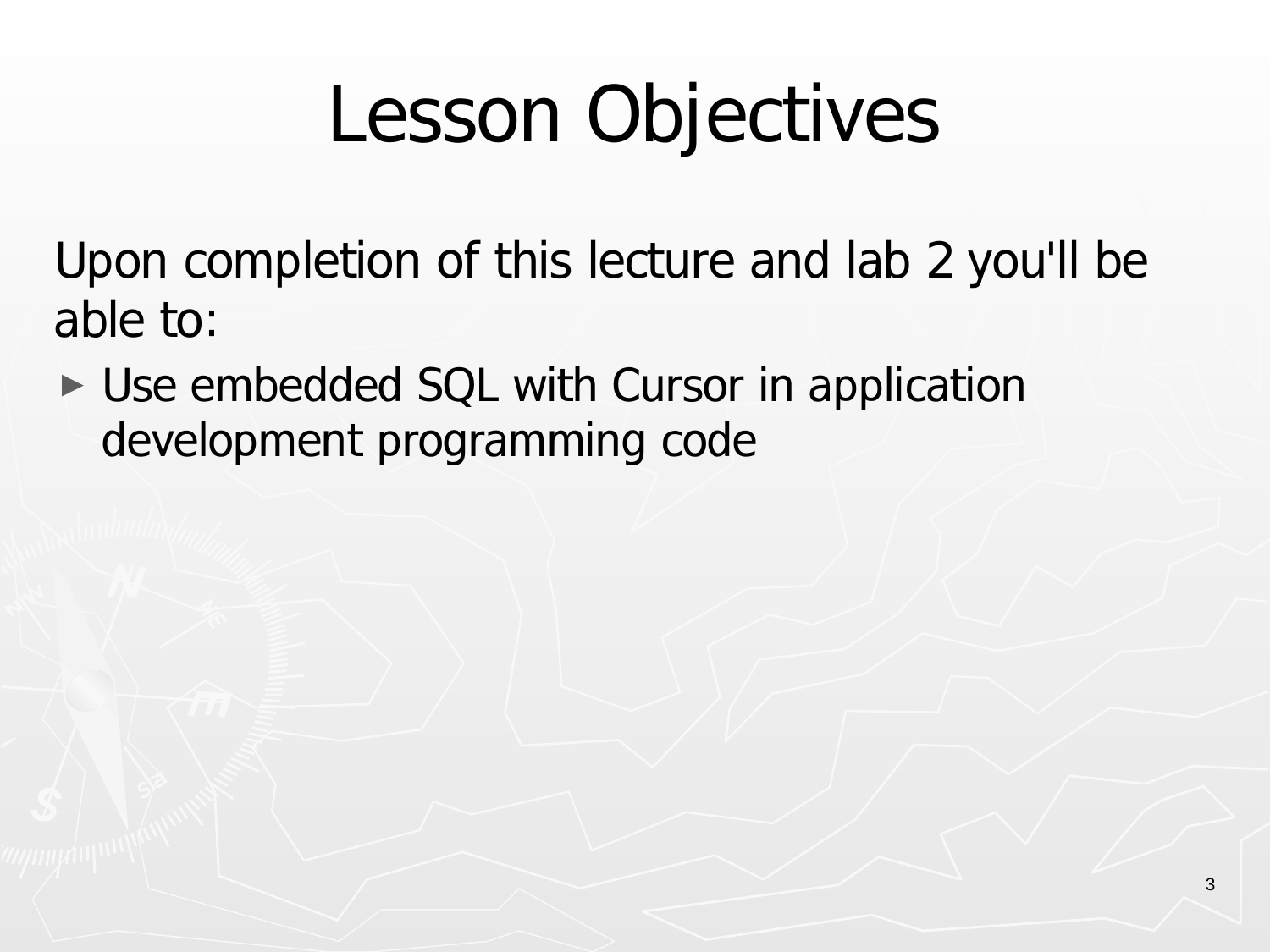

# Lesson Objectives
Upon completion of this lecture and lab 2 you'll be able to:
Use embedded SQL with Cursor in application development programming code

3